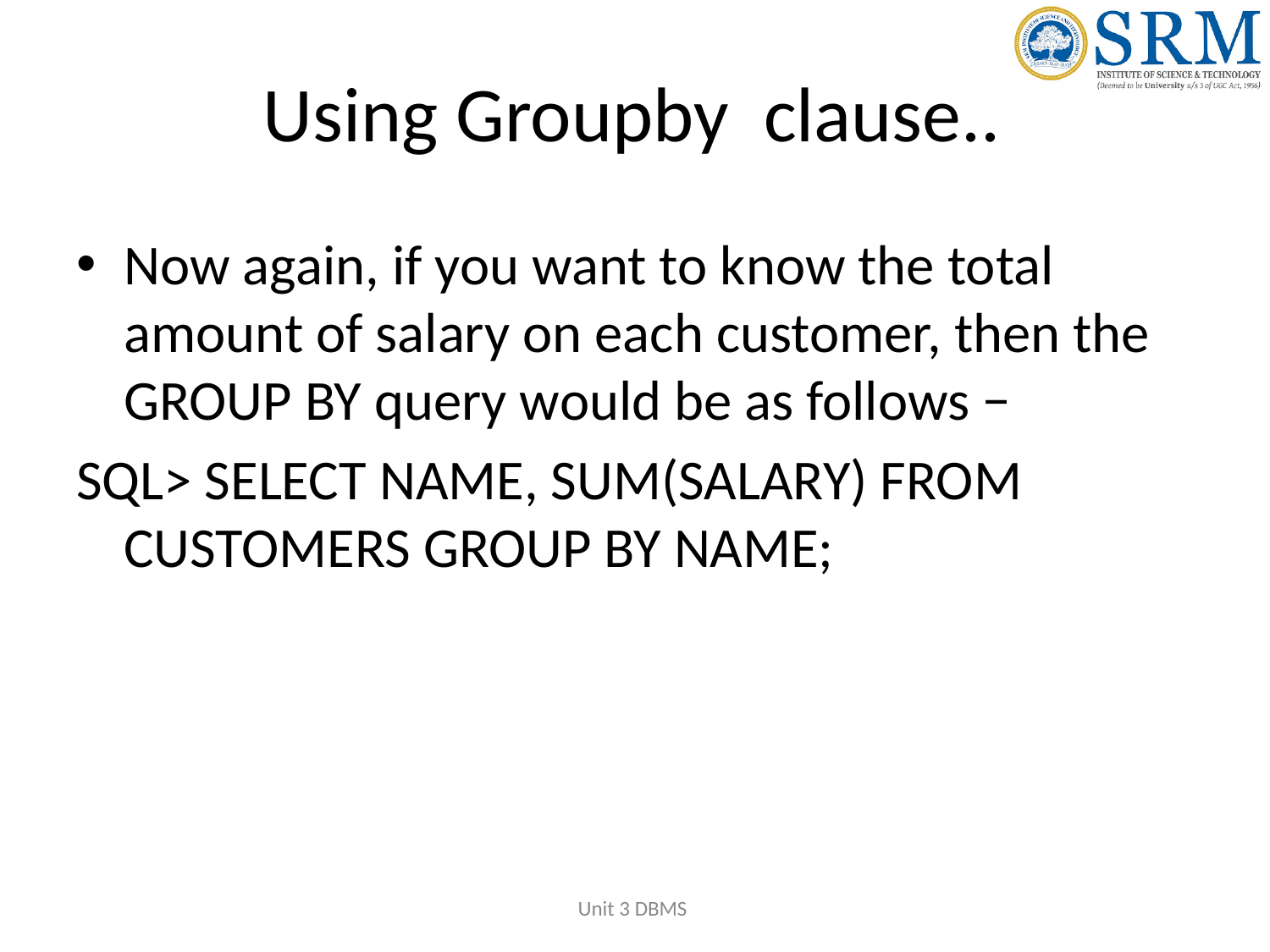

# Using Groupby  clause..
Now again, if you want to know the total amount of salary on each customer, then the GROUP BY query would be as follows −
SQL> SELECT NAME, SUM(SALARY) FROM CUSTOMERS GROUP BY NAME;
Unit 3 DBMS